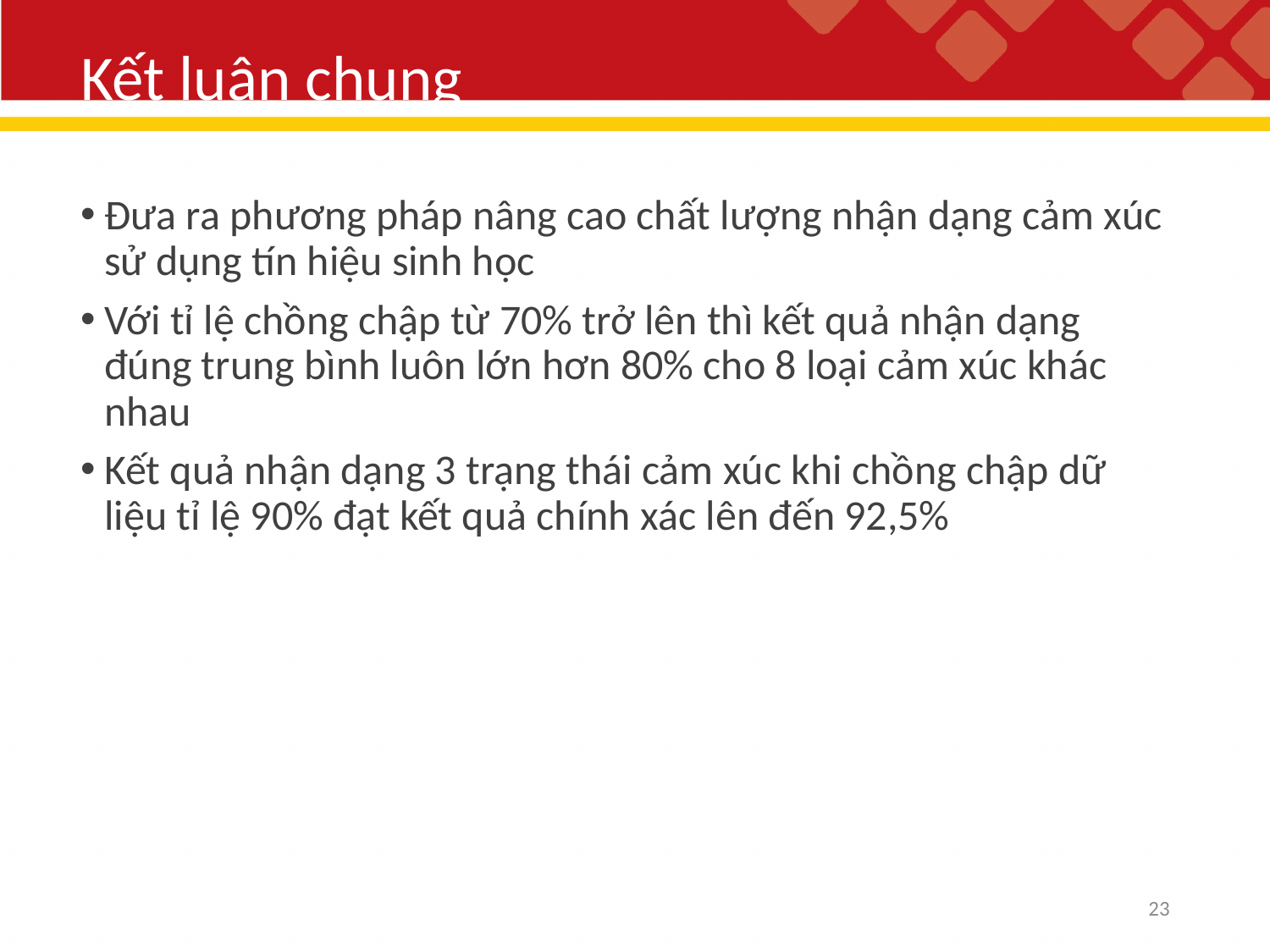

# Kết luận chung
Đưa ra phương pháp nâng cao chất lượng nhận dạng cảm xúc sử dụng tín hiệu sinh học
Với tỉ lệ chồng chập từ 70% trở lên thì kết quả nhận dạng đúng trung bình luôn lớn hơn 80% cho 8 loại cảm xúc khác nhau
Kết quả nhận dạng 3 trạng thái cảm xúc khi chồng chập dữ liệu tỉ lệ 90% đạt kết quả chính xác lên đến 92,5%

23